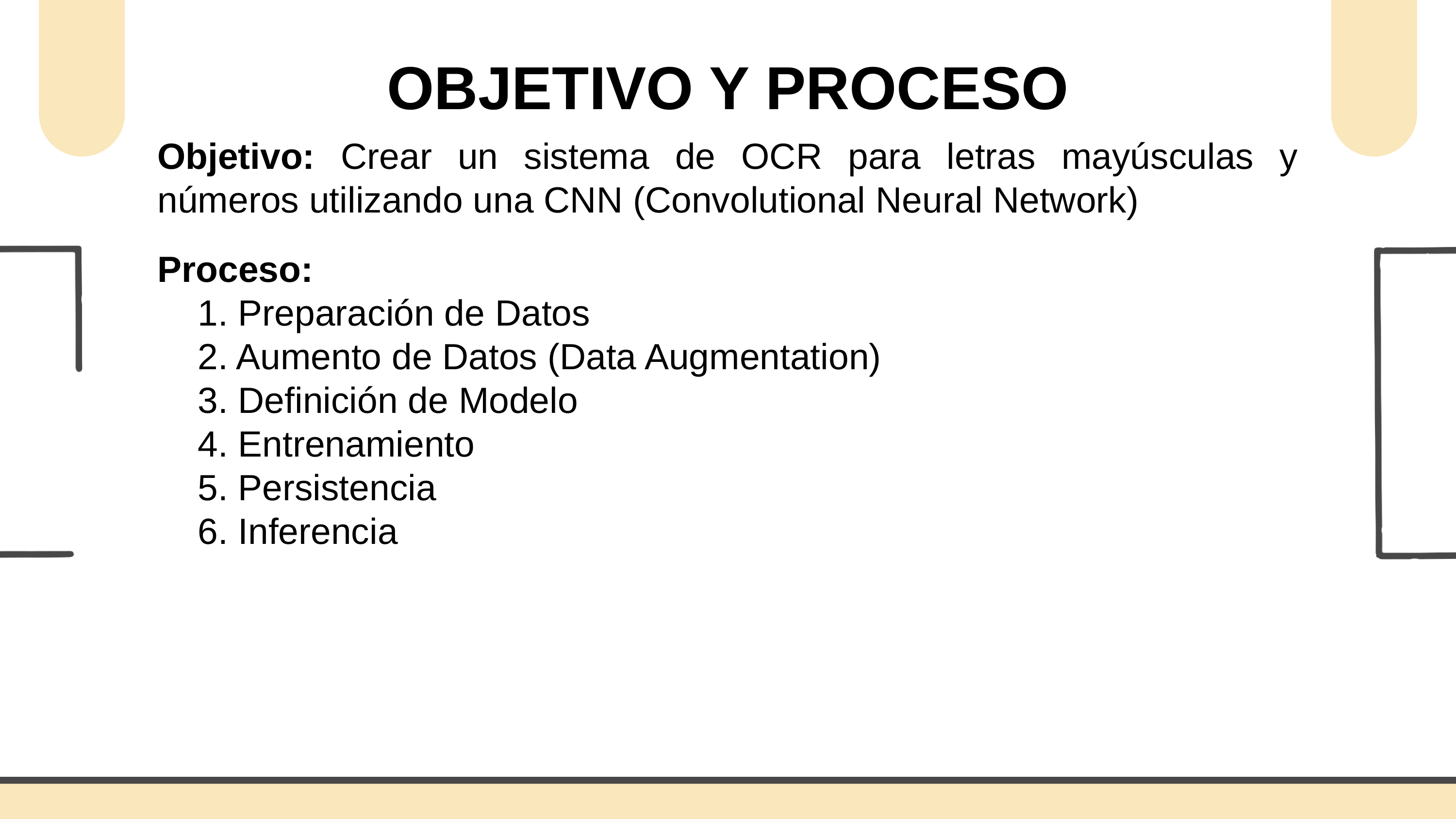

OBJETIVO Y PROCESO
Objetivo: Crear un sistema de OCR para letras mayúsculas y números utilizando una CNN (Convolutional Neural Network)

Proceso:
    1. Preparación de Datos
    2. Aumento de Datos (Data Augmentation)
    3. Definición de Modelo
    4. Entrenamiento
    5. Persistencia
    6. Inferencia